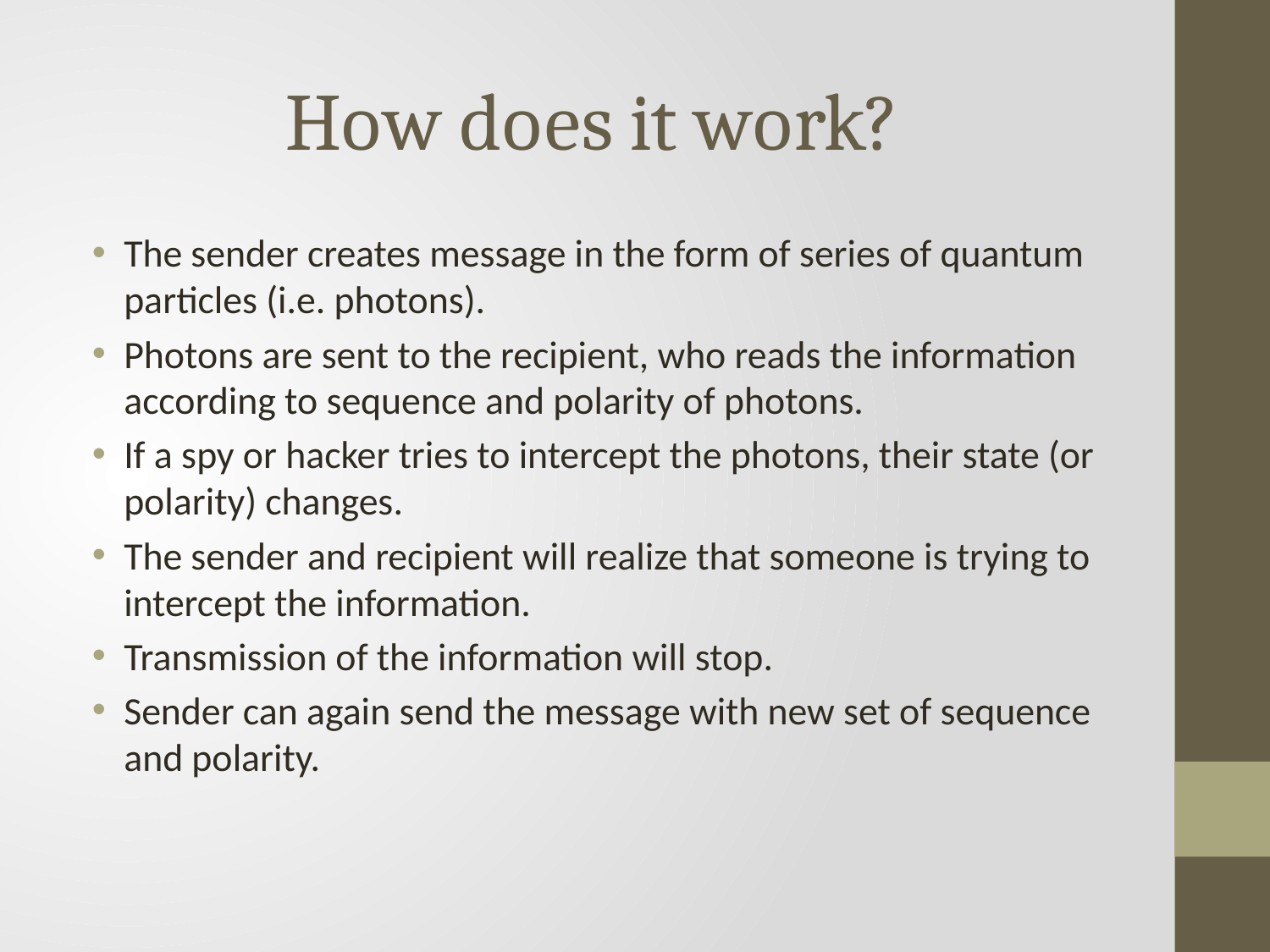

# How does it work?
The sender creates message in the form of series of quantum particles (i.e. photons).
Photons are sent to the recipient, who reads the information according to sequence and polarity of photons.
If a spy or hacker tries to intercept the photons, their state (or polarity) changes.
The sender and recipient will realize that someone is trying to intercept the information.
Transmission of the information will stop.
Sender can again send the message with new set of sequence and polarity.